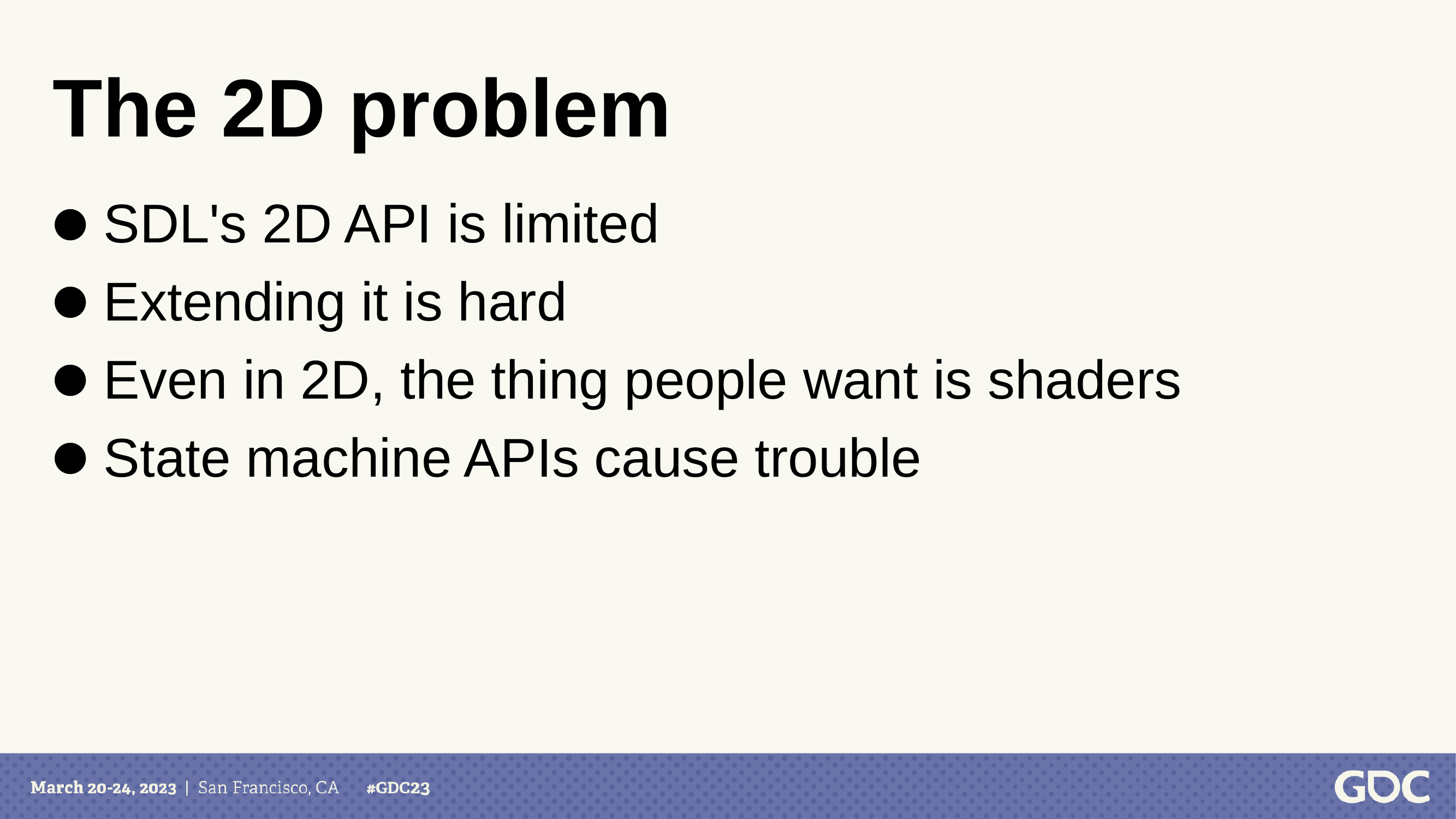

The 2D problem
 SDL's 2D API is limited
 Extending it is hard
 Even in 2D, the thing people want is shaders
 State machine APIs cause trouble